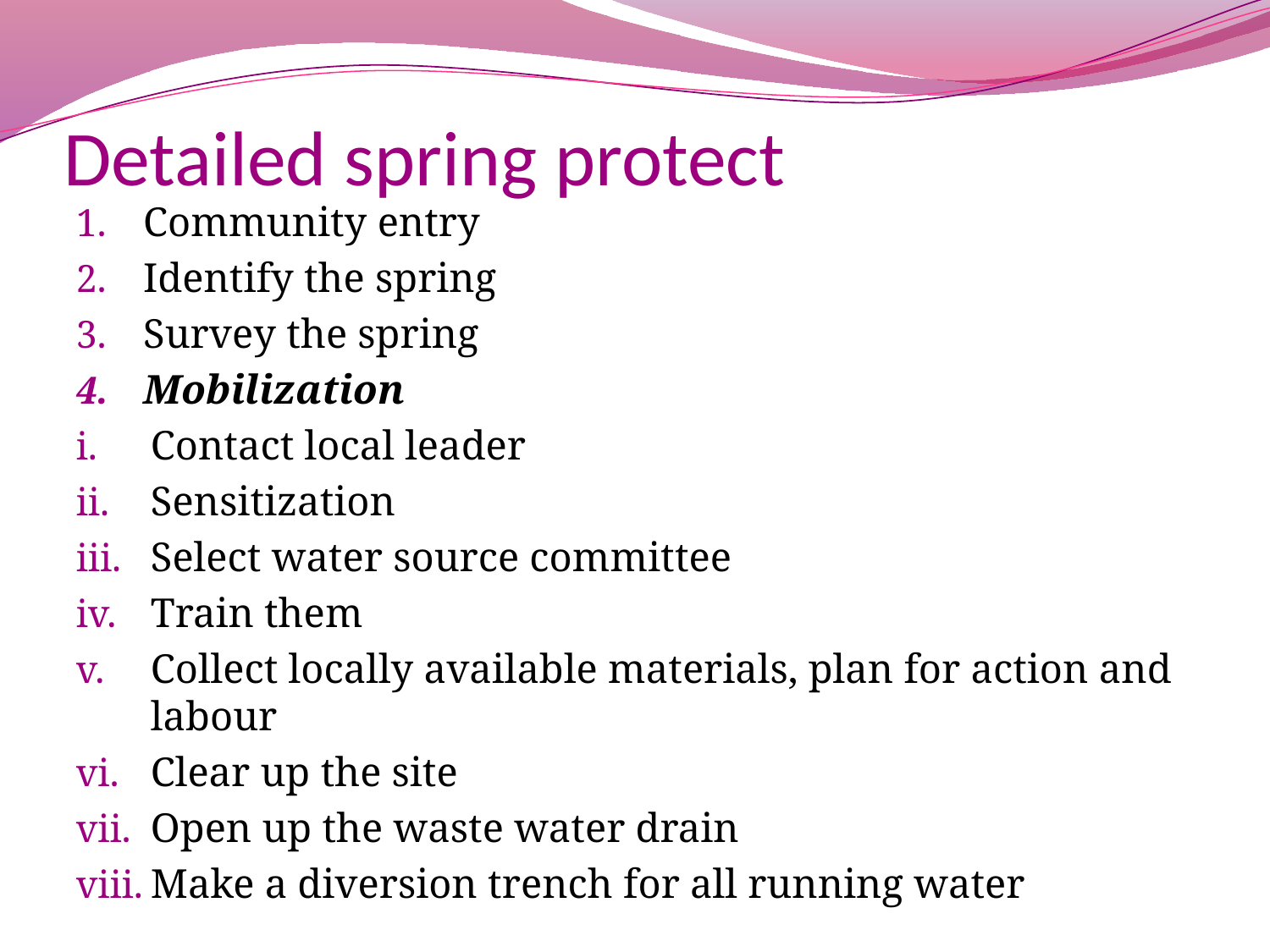

# Detailed spring protect
Community entry
Identify the spring
Survey the spring
Mobilization
Contact local leader
Sensitization
Select water source committee
Train them
Collect locally available materials, plan for action and labour
Clear up the site
Open up the waste water drain
Make a diversion trench for all running water